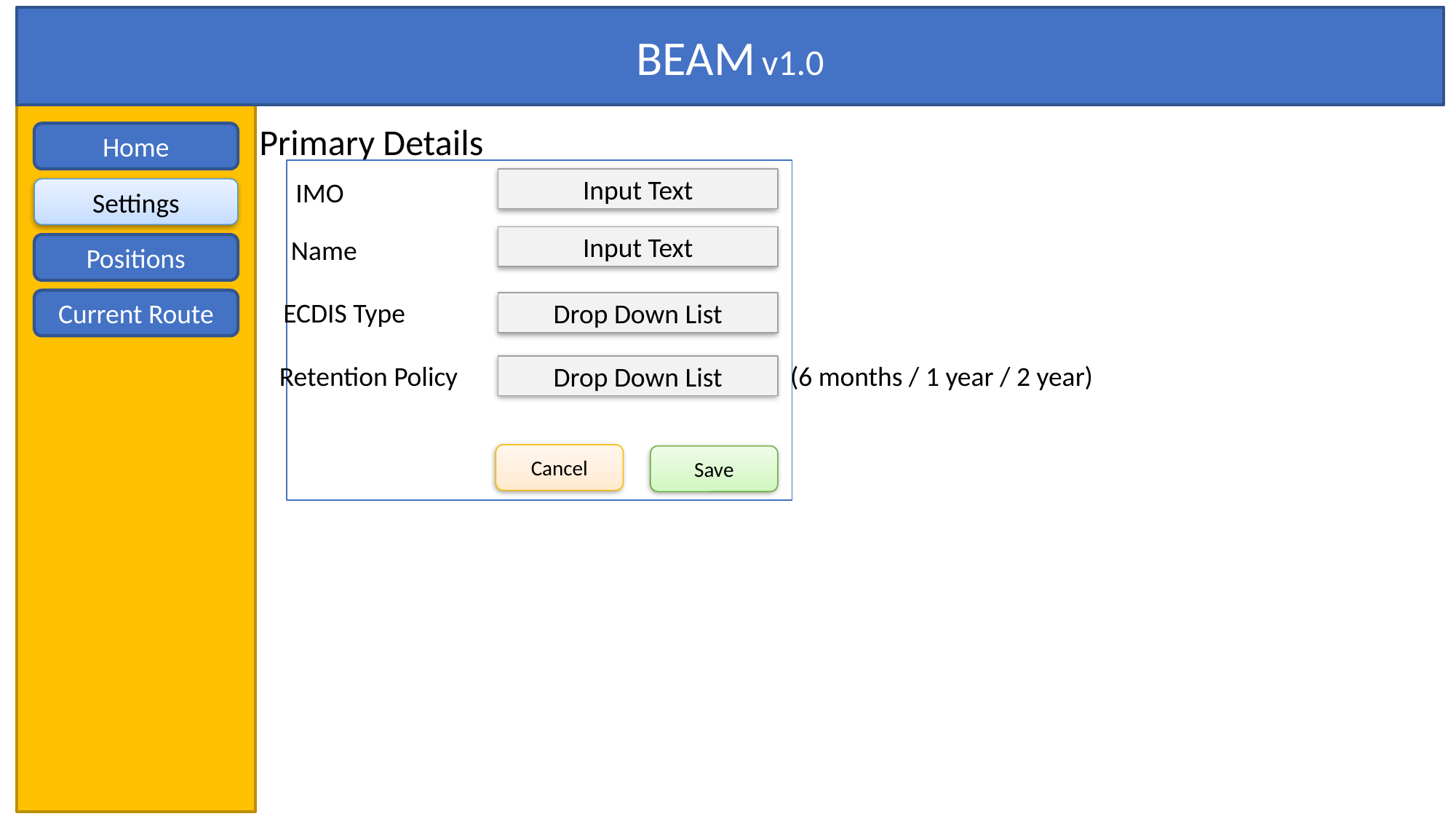

BEAM v1.0

Primary Details
Home

Input Text
IMO
Settings
Input Text
Name
Positions
Current Route
ECDIS Type
Drop Down List
Retention Policy
(6 months / 1 year / 2 year)
Drop Down List
Cancel
Save